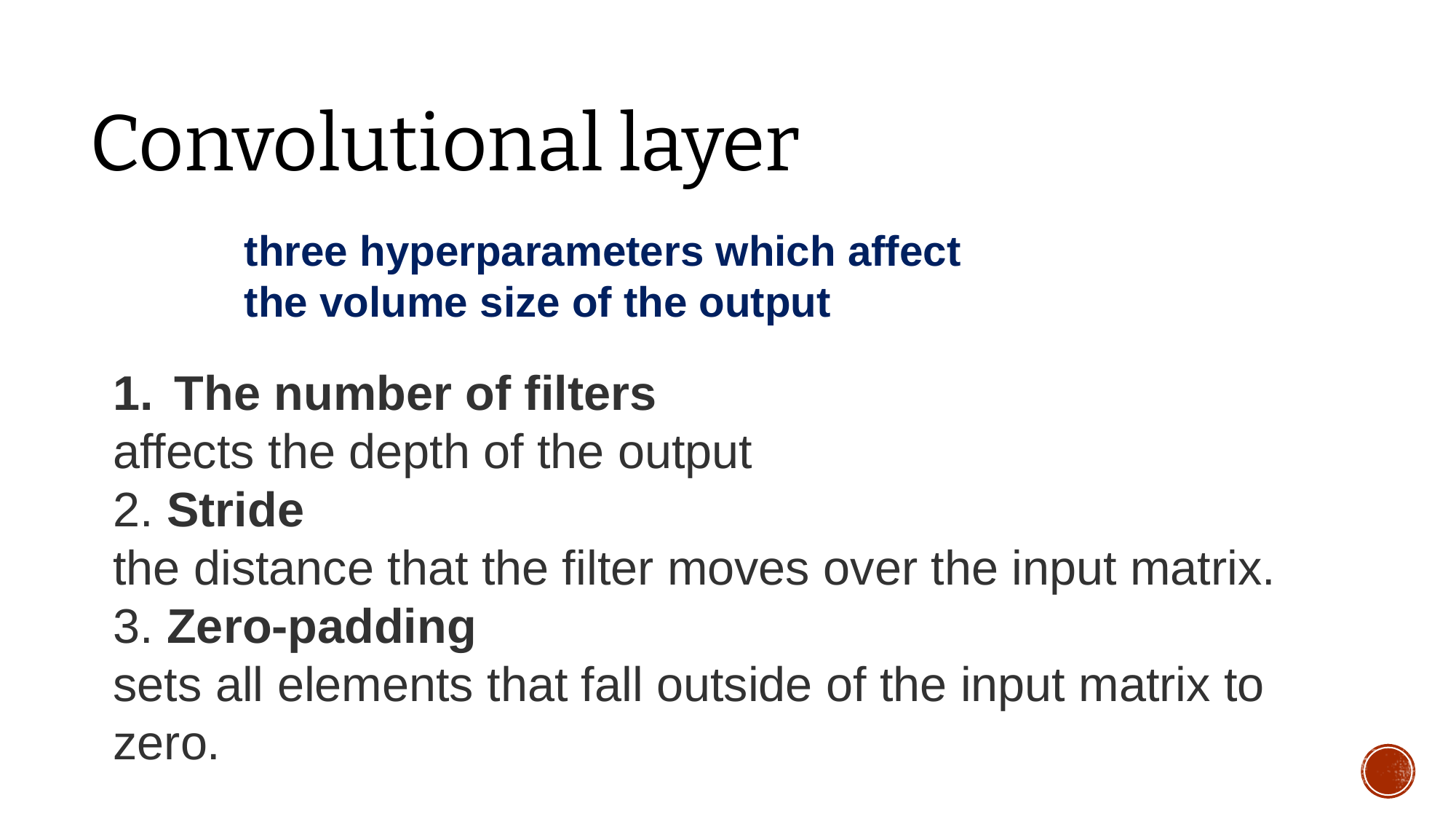

Convolutional layer
three hyperparameters which affect the volume size of the output
The number of filters
affects the depth of the output
2. Stride
the distance that the filter moves over the input matrix.
3. Zero-padding
sets all elements that fall outside of the input matrix to zero.